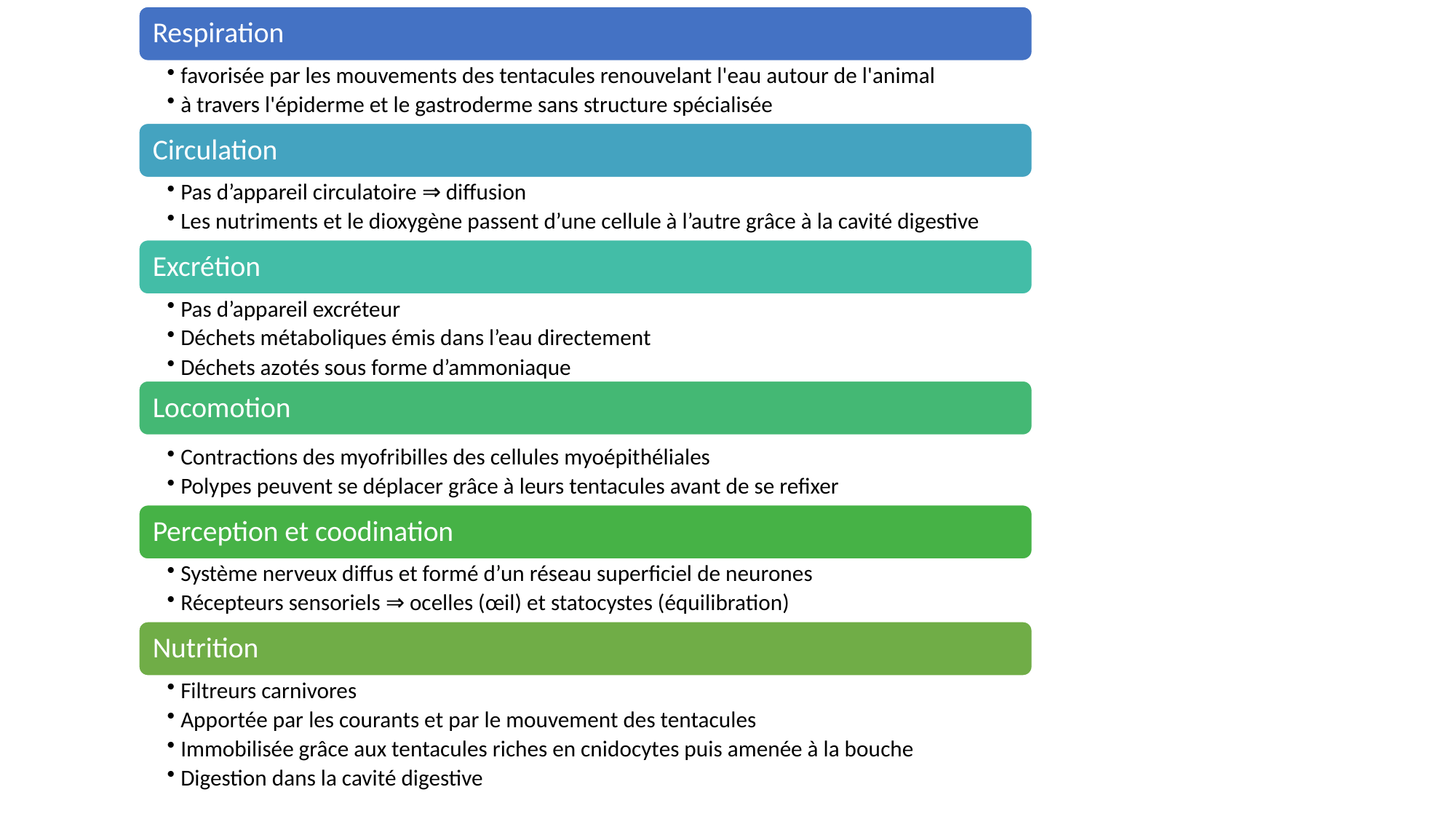

Respiration
favorisée par les mouvements des tentacules renouvelant l'eau autour de l'animal
à travers l'épiderme et le gastroderme sans structure spécialisée
Circulation
Pas d’appareil circulatoire ⇒ diffusion
Les nutriments et le dioxygène passent d’une cellule à l’autre grâce à la cavité digestive
Excrétion
Pas d’appareil excréteur
Déchets métaboliques émis dans l’eau directement
Déchets azotés sous forme d’ammoniaque
Locomotion
Contractions des myofribilles des cellules myoépithéliales
Polypes peuvent se déplacer grâce à leurs tentacules avant de se refixer
Perception et coodination
Système nerveux diffus et formé d’un réseau superficiel de neurones
Récepteurs sensoriels ⇒ ocelles (œil) et statocystes (équilibration)
Nutrition
Filtreurs carnivores
Apportée par les courants et par le mouvement des tentacules
Immobilisée grâce aux tentacules riches en cnidocytes puis amenée à la bouche
Digestion dans la cavité digestive